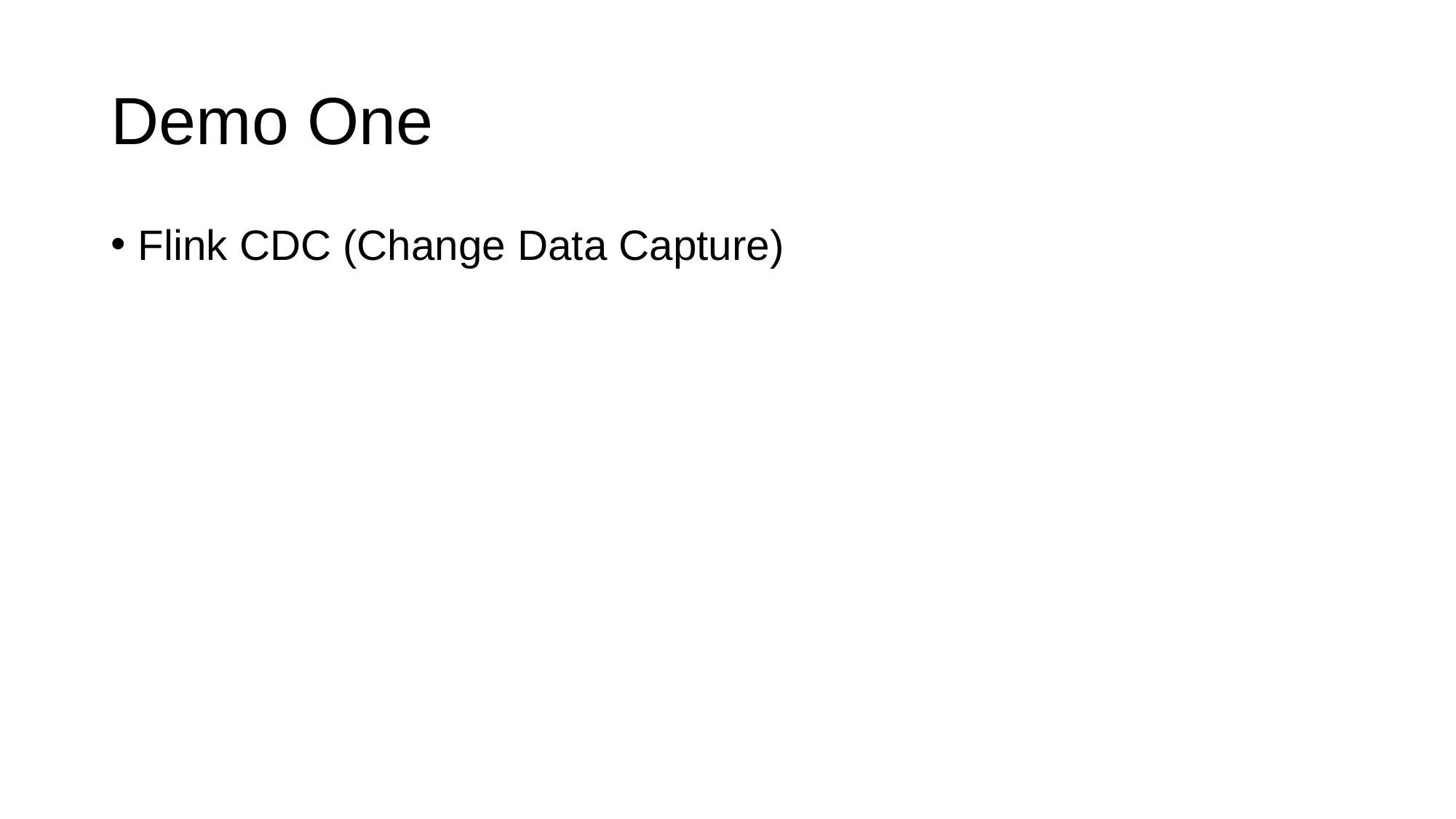

# Demo One
Flink CDC (Change Data Capture)